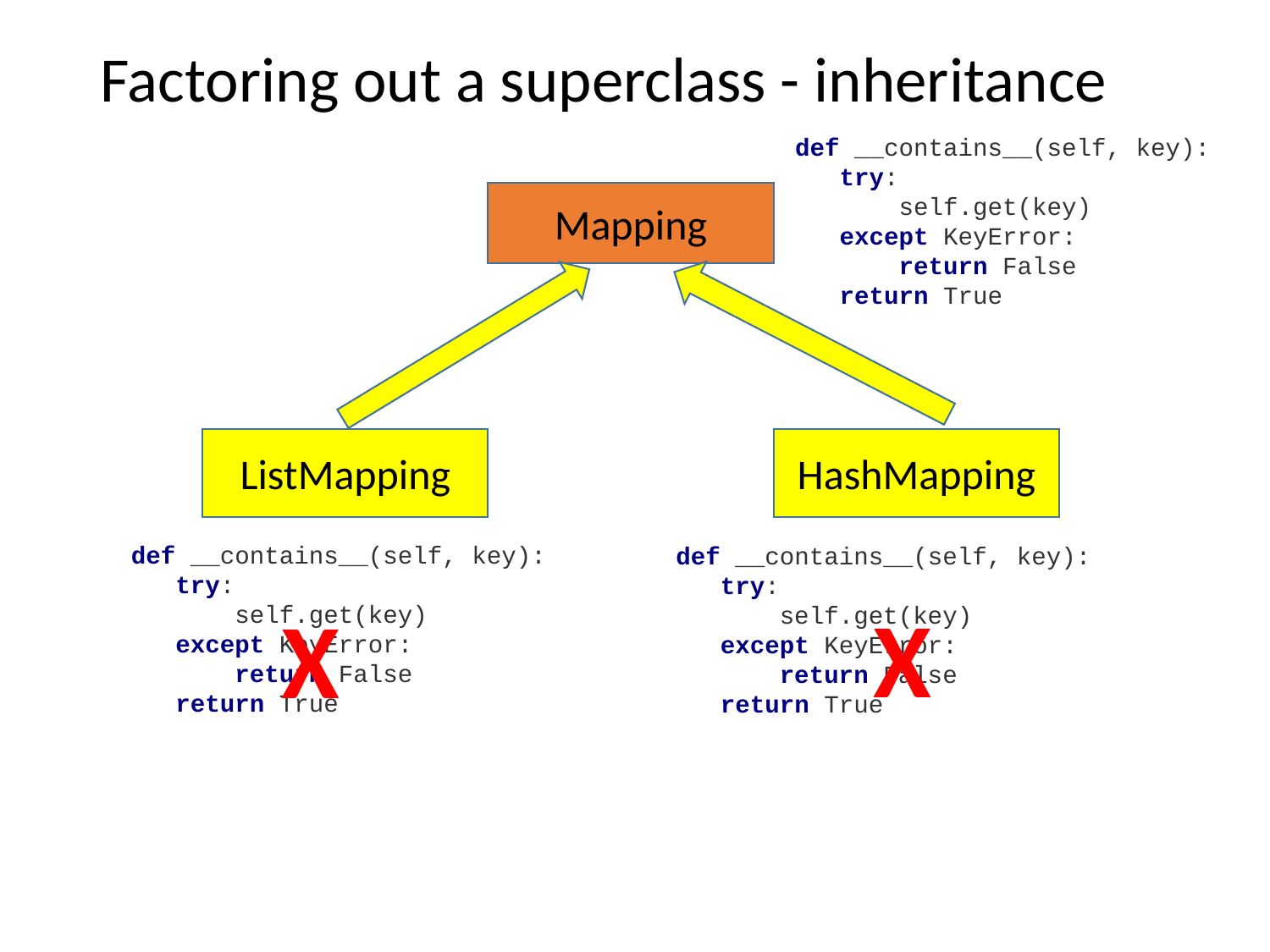

# Factoring out a superclass - inheritance
def __contains__(self, key):
   try:
       self.get(key)
   except KeyError:
       return False
   return True
Mapping

HashMapping
ListMapping
def __contains__(self, key):
   try:
       self.get(key)
   except KeyError:
       return False
   return True
def __contains__(self, key):
   try:
       self.get(key)
   except KeyError:
       return False
   return True
X
X